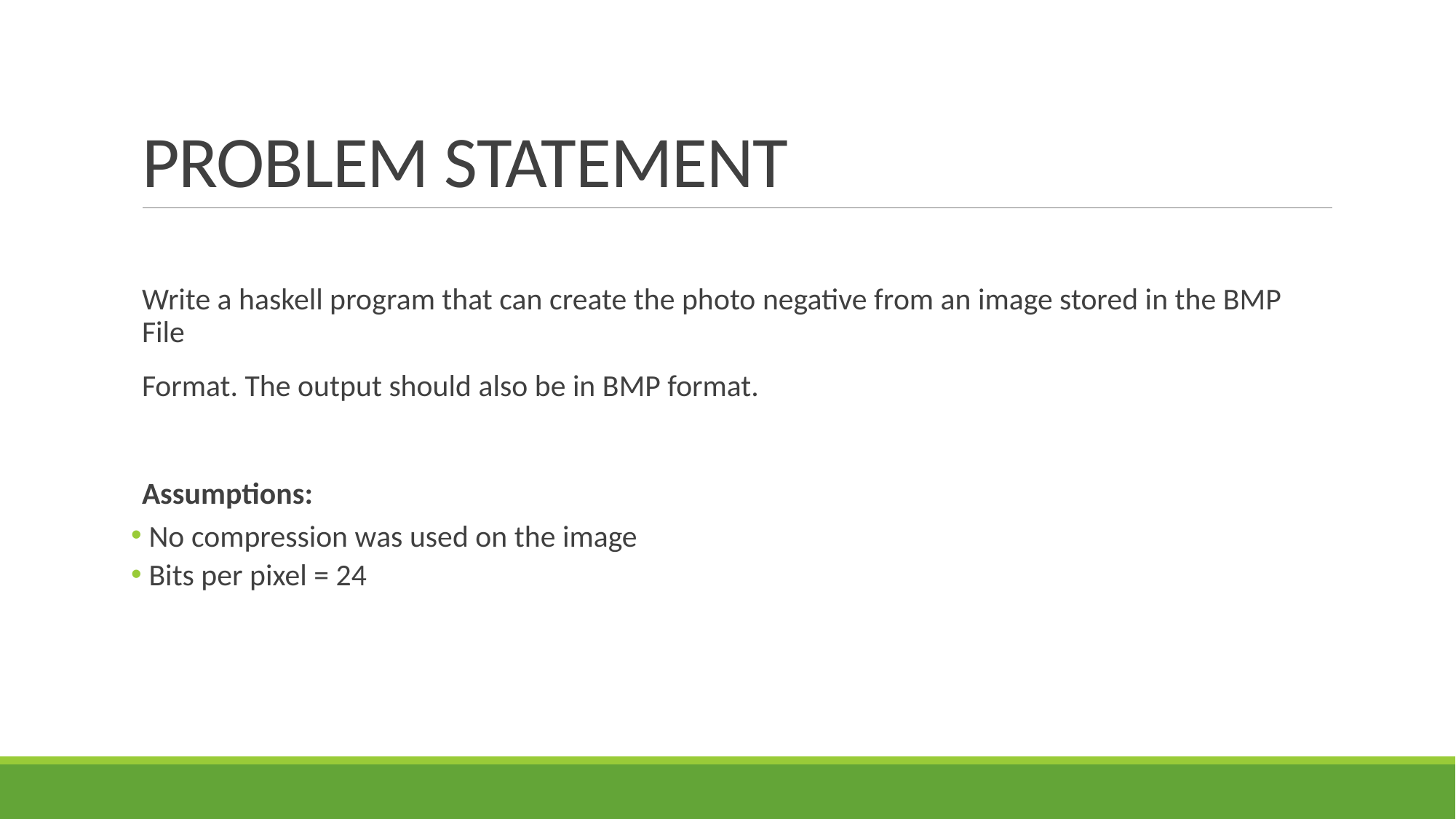

# PROBLEM STATEMENT

Write a haskell program that can create the photo negative from an image stored in the BMP File
Format. The output should also be in BMP format.

Assumptions:
 No compression was used on the image
 Bits per pixel = 24